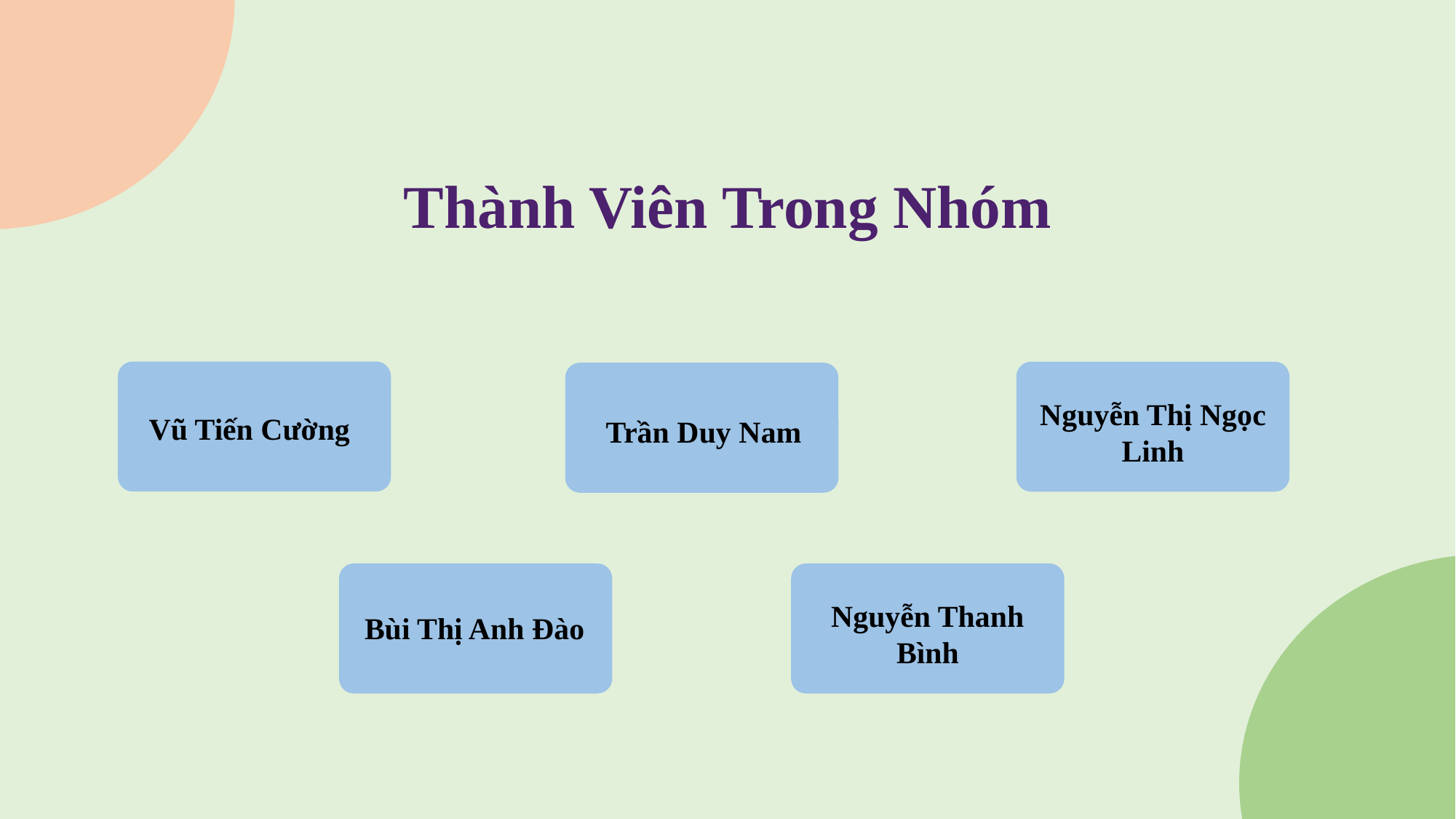

Group Name
Môn học thuyết trình
Thành Viên Trong Nhóm

Vũ Tiến Cường

Nguyễn Thị Ngọc Linh

Trần Duy Nam

Bùi Thị Anh Đào

Nguyễn Thanh Bình

Nội dung Thuyết trình

Nội dung 1

Nội dung 2

Nội dung 3

Nội dung 4